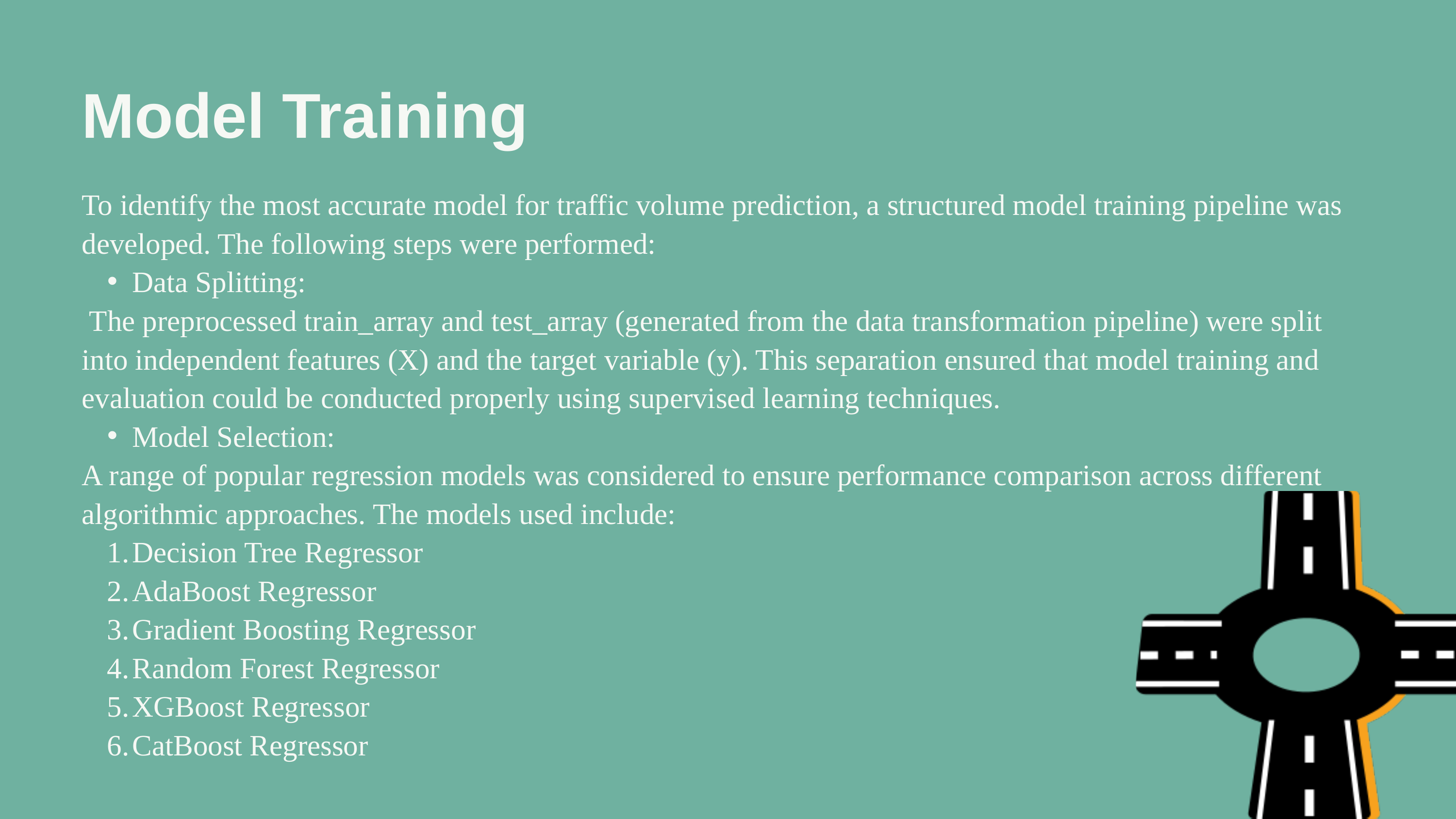

Model Training
To identify the most accurate model for traffic volume prediction, a structured model training pipeline was developed. The following steps were performed:
Data Splitting:
 The preprocessed train_array and test_array (generated from the data transformation pipeline) were split into independent features (X) and the target variable (y). This separation ensured that model training and evaluation could be conducted properly using supervised learning techniques.
Model Selection:
A range of popular regression models was considered to ensure performance comparison across different algorithmic approaches. The models used include:
Decision Tree Regressor
AdaBoost Regressor
Gradient Boosting Regressor
Random Forest Regressor
XGBoost Regressor
CatBoost Regressor